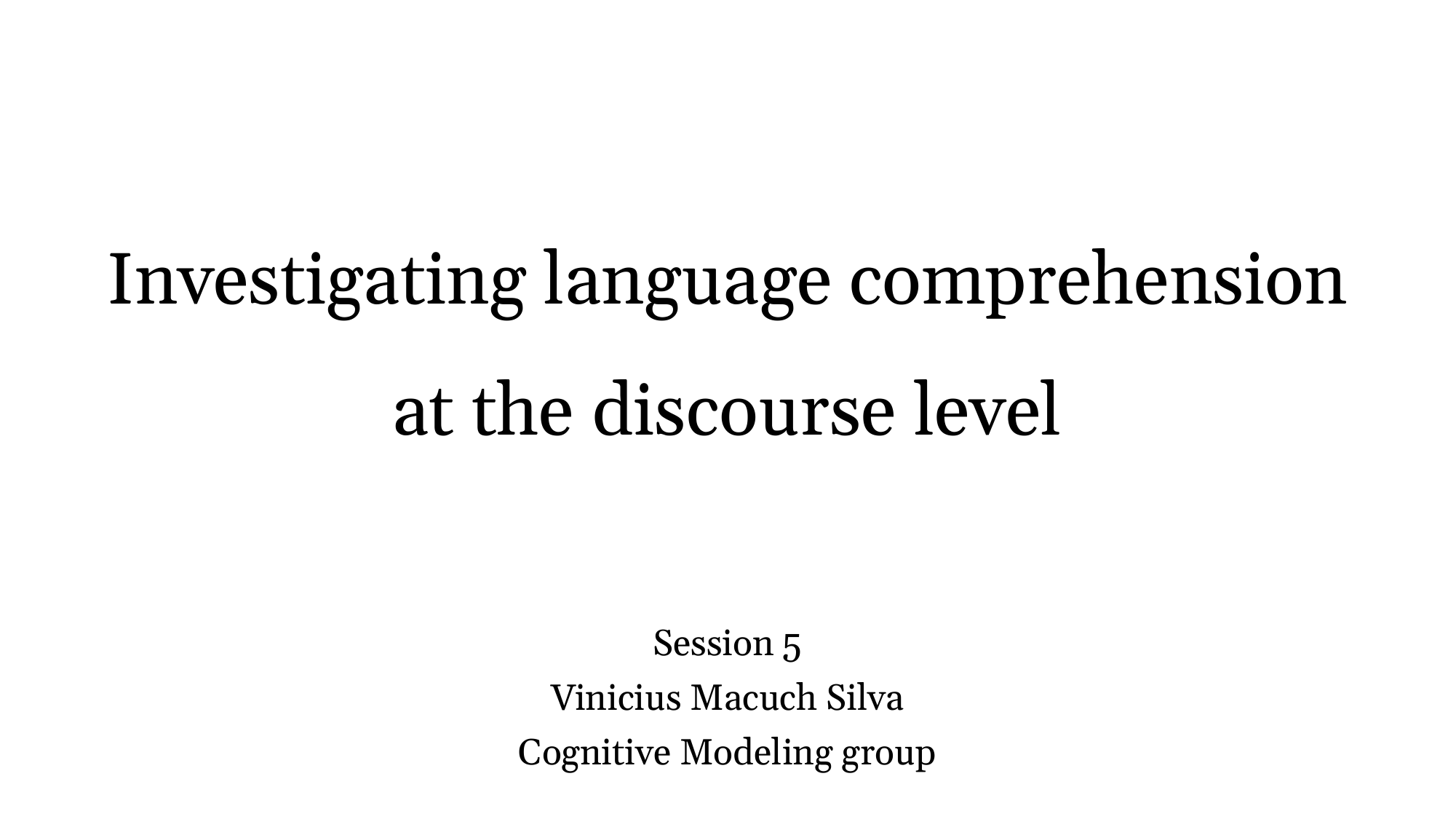

# Investigating language comprehension at the discourse level
Session 5
Vinicius Macuch Silva
Cognitive Modeling group